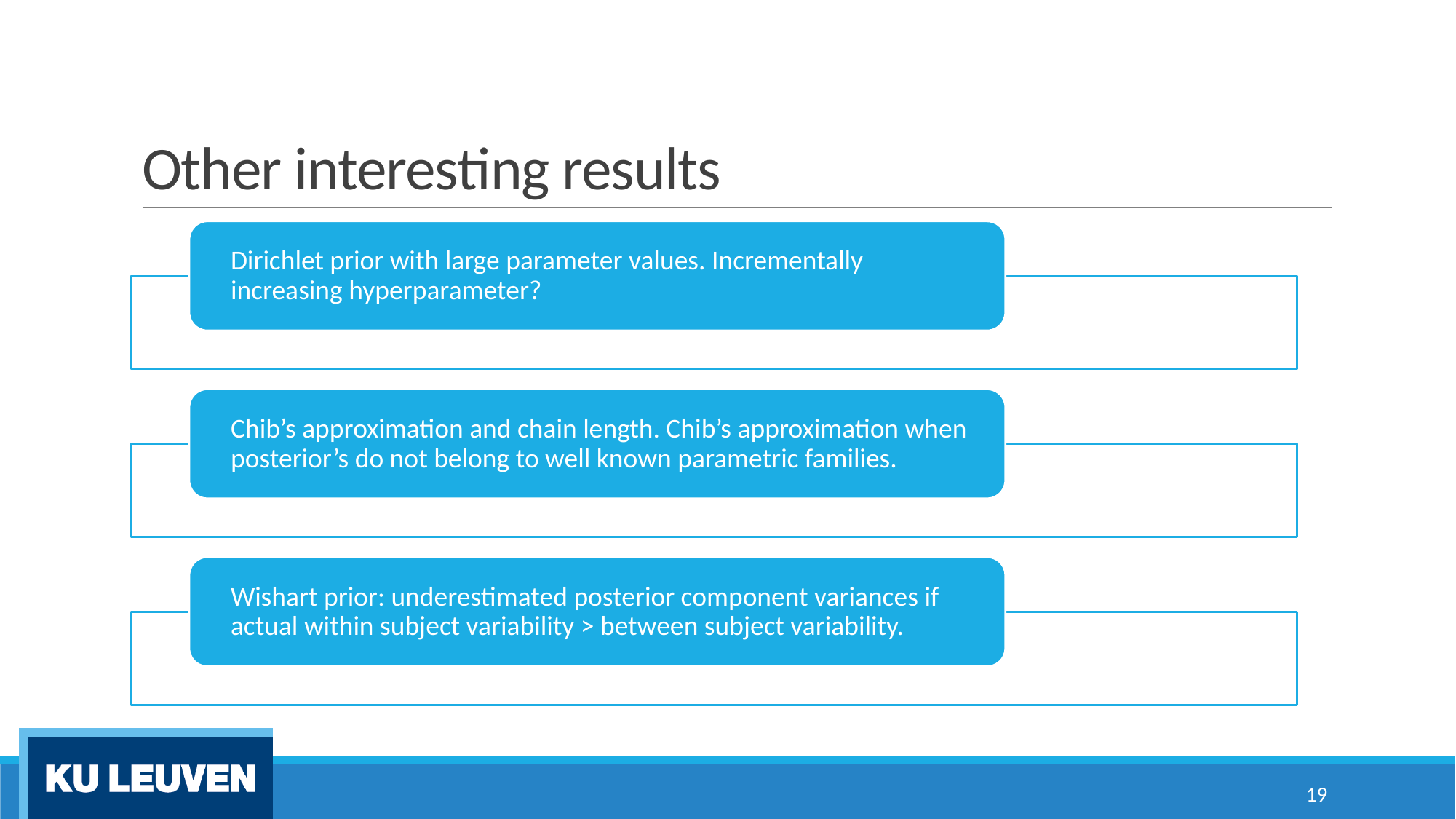

# Other interesting results
Dirichlet prior with large parameter values. Incrementally increasing hyperparameter?
Chib’s approximation and chain length. Chib’s approximation when posterior’s do not belong to well known parametric families.
Wishart prior: underestimated posterior component variances if actual within subject variability > between subject variability.
19